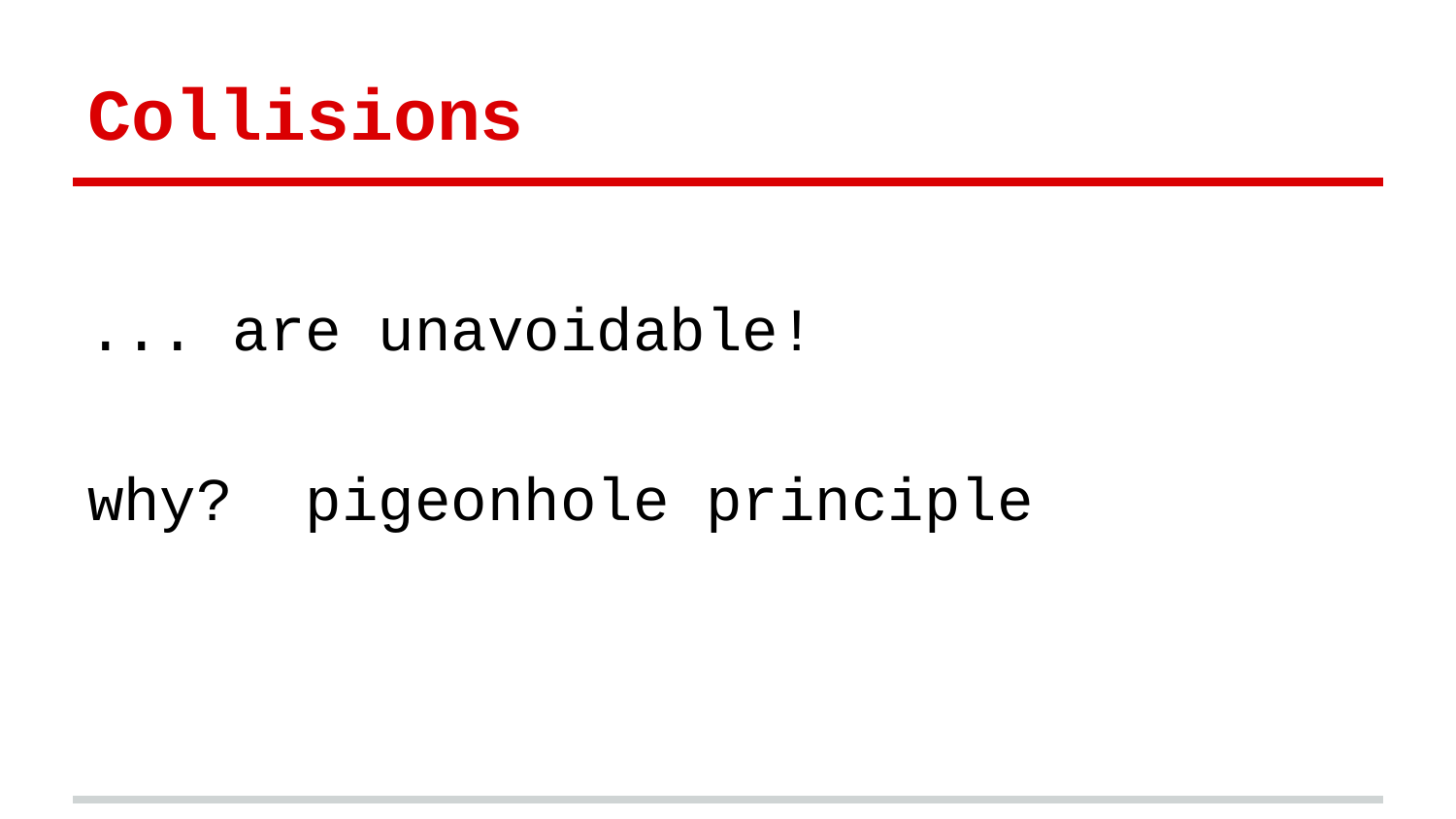

# Collisions

... are unavoidable!

why?  pigeonhole principle